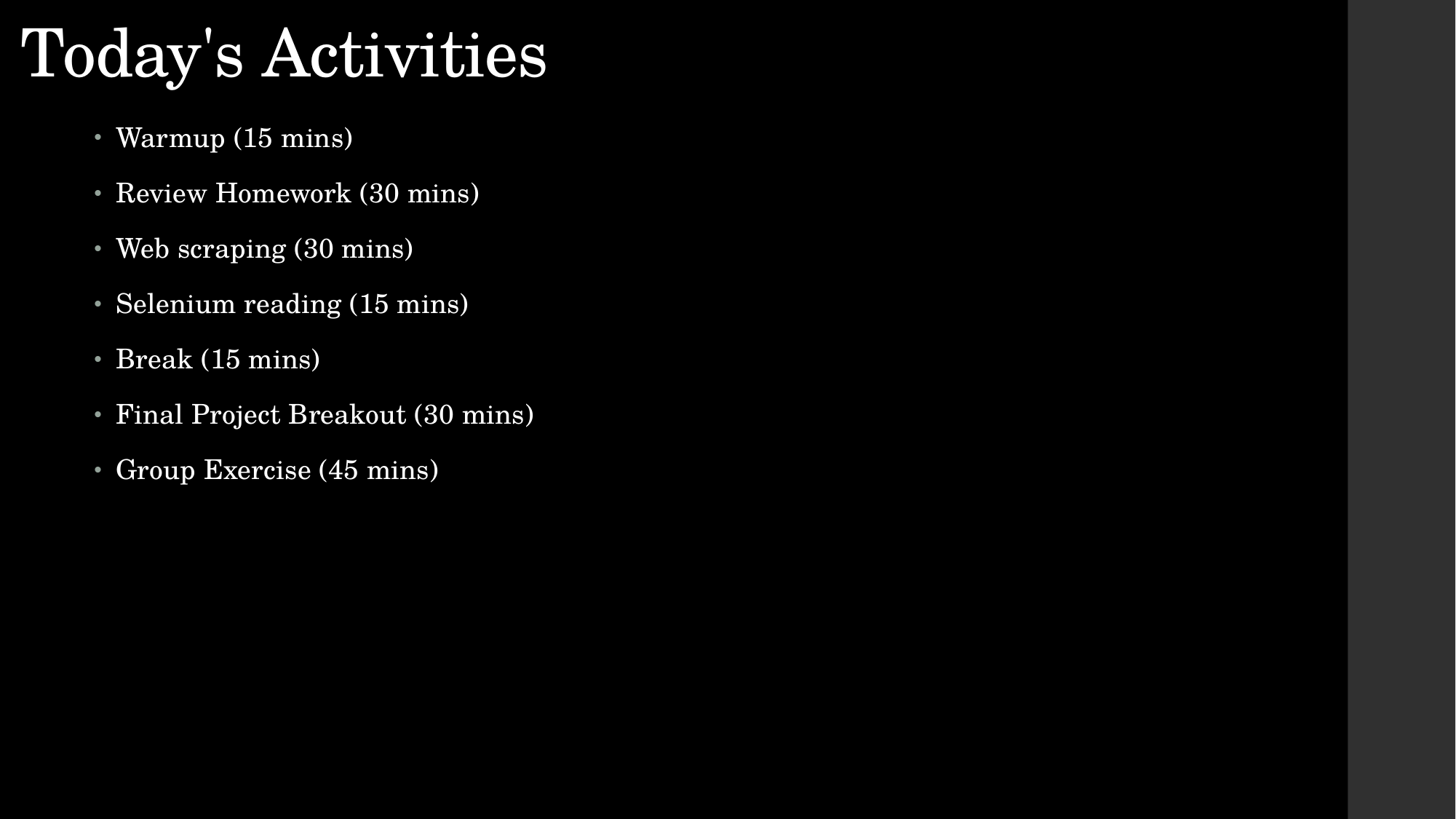

# Today's Activities
Warmup (15 mins)
Review Homework (30 mins)
Web scraping (30 mins)
Selenium reading (15 mins)
Break (15 mins)
Final Project Breakout (30 mins)
Group Exercise (45 mins)